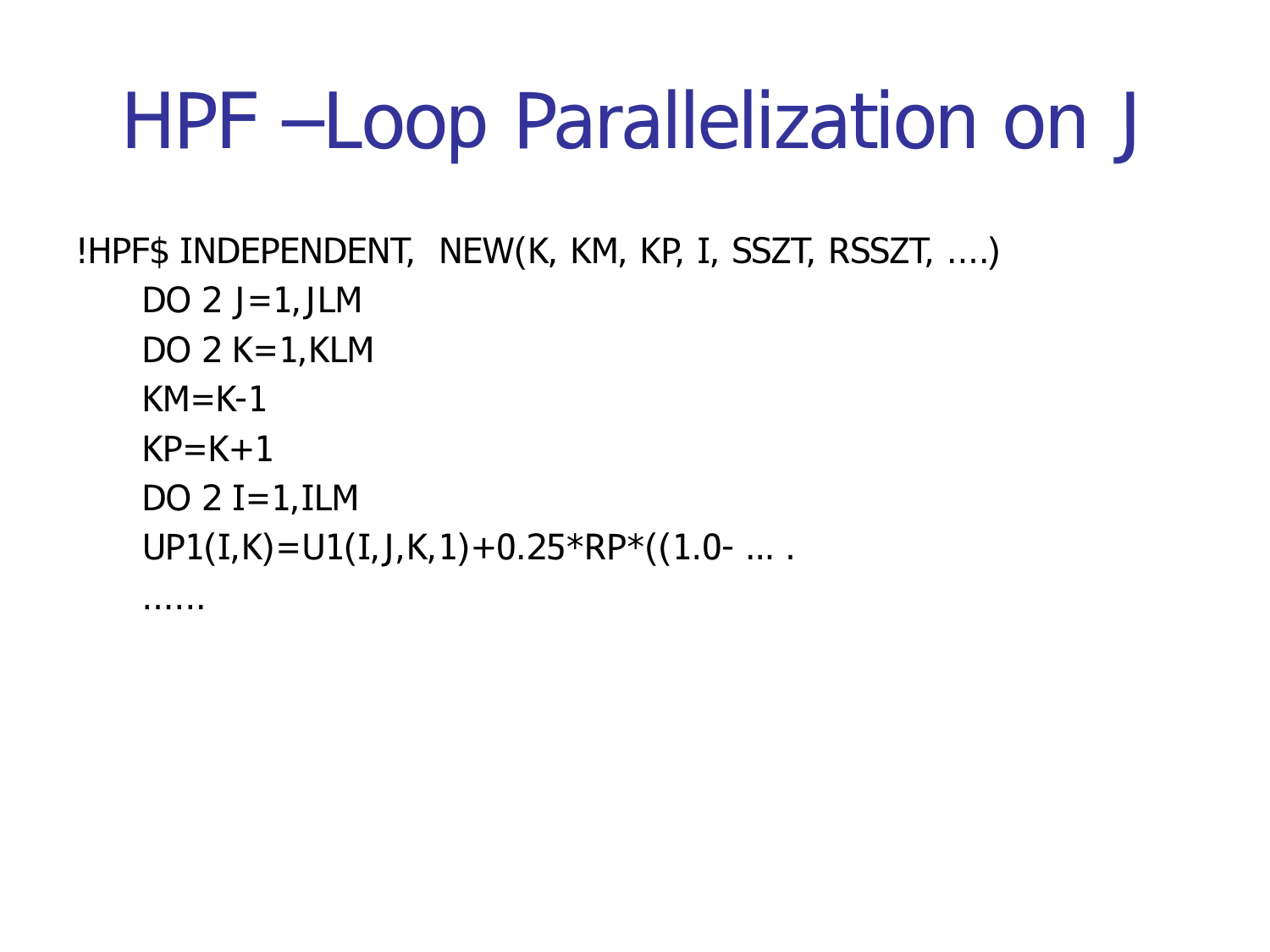

# HPF –Loop Parallelization on J
!HPF$ INDEPENDENT,  NEW(K, KM, KP, I, SSZT, RSSZT, ....)
      DO 2 J=1,JLM
      DO 2 K=1,KLM
      KM=K-1
      KP=K+1
      DO 2 I=1,ILM
      UP1(I,K)=U1(I,J,K,1)+0.25*RP*((1.0- … .
      ......